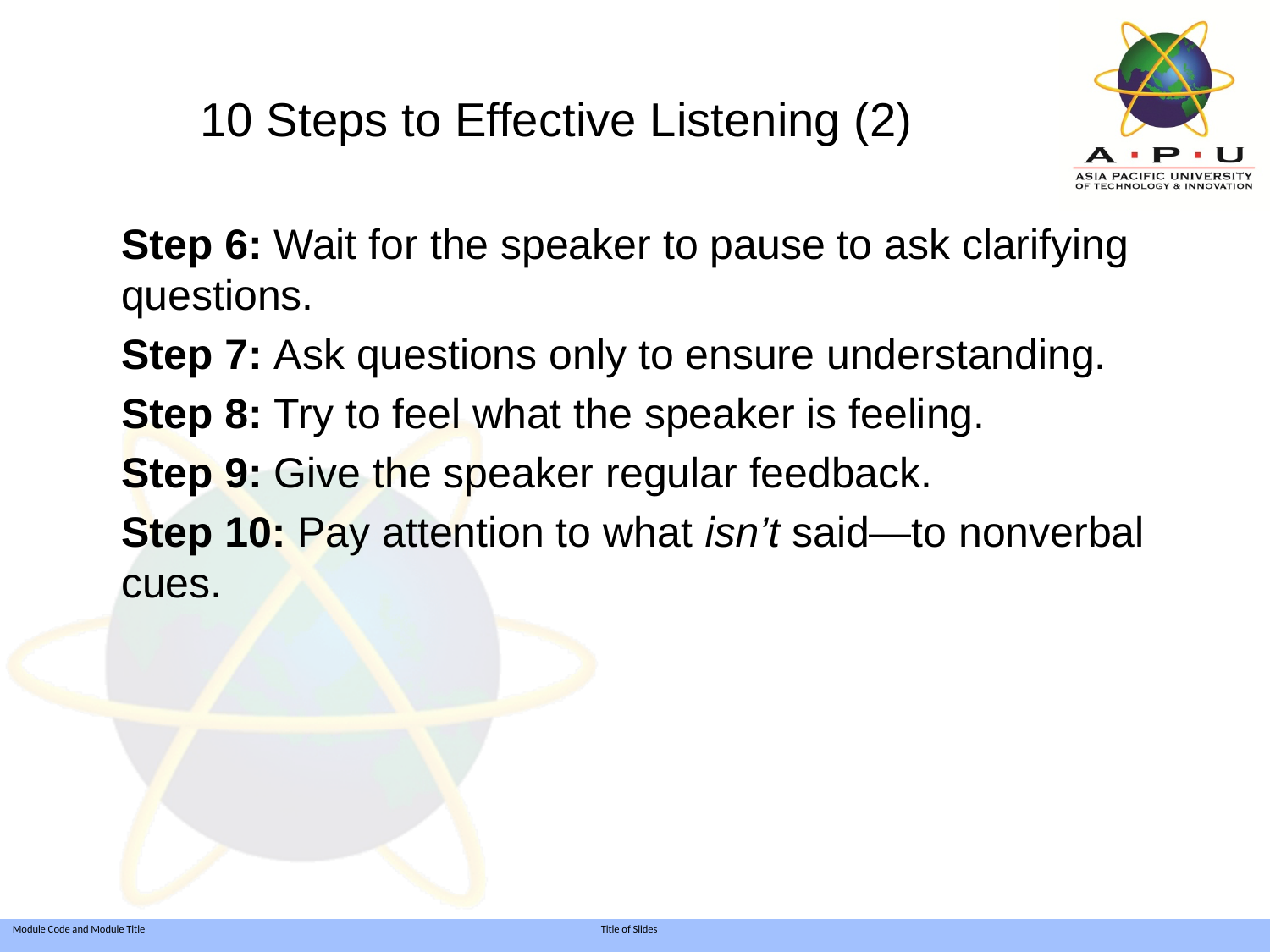

# 10 Steps to Effective Listening (2)
Step 6: Wait for the speaker to pause to ask clarifying questions.
Step 7: Ask questions only to ensure understanding.
Step 8: Try to feel what the speaker is feeling.
Step 9: Give the speaker regular feedback.
Step 10: Pay attention to what isn’t said—to nonverbal cues.